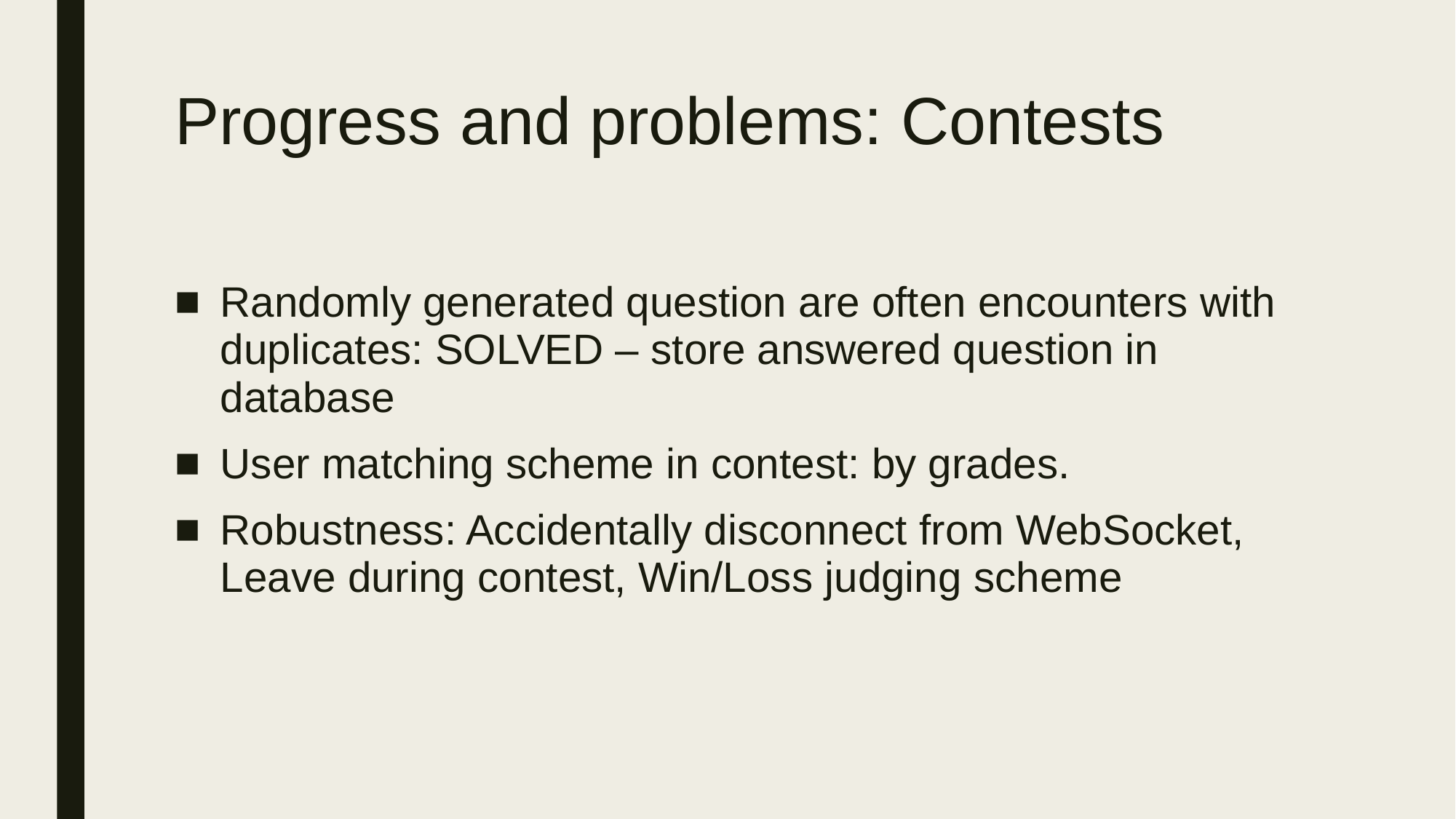

# Progress and problems: Contests
Randomly generated question are often encounters with duplicates: SOLVED – store answered question in database
User matching scheme in contest: by grades.
Robustness: Accidentally disconnect from WebSocket, Leave during contest, Win/Loss judging scheme